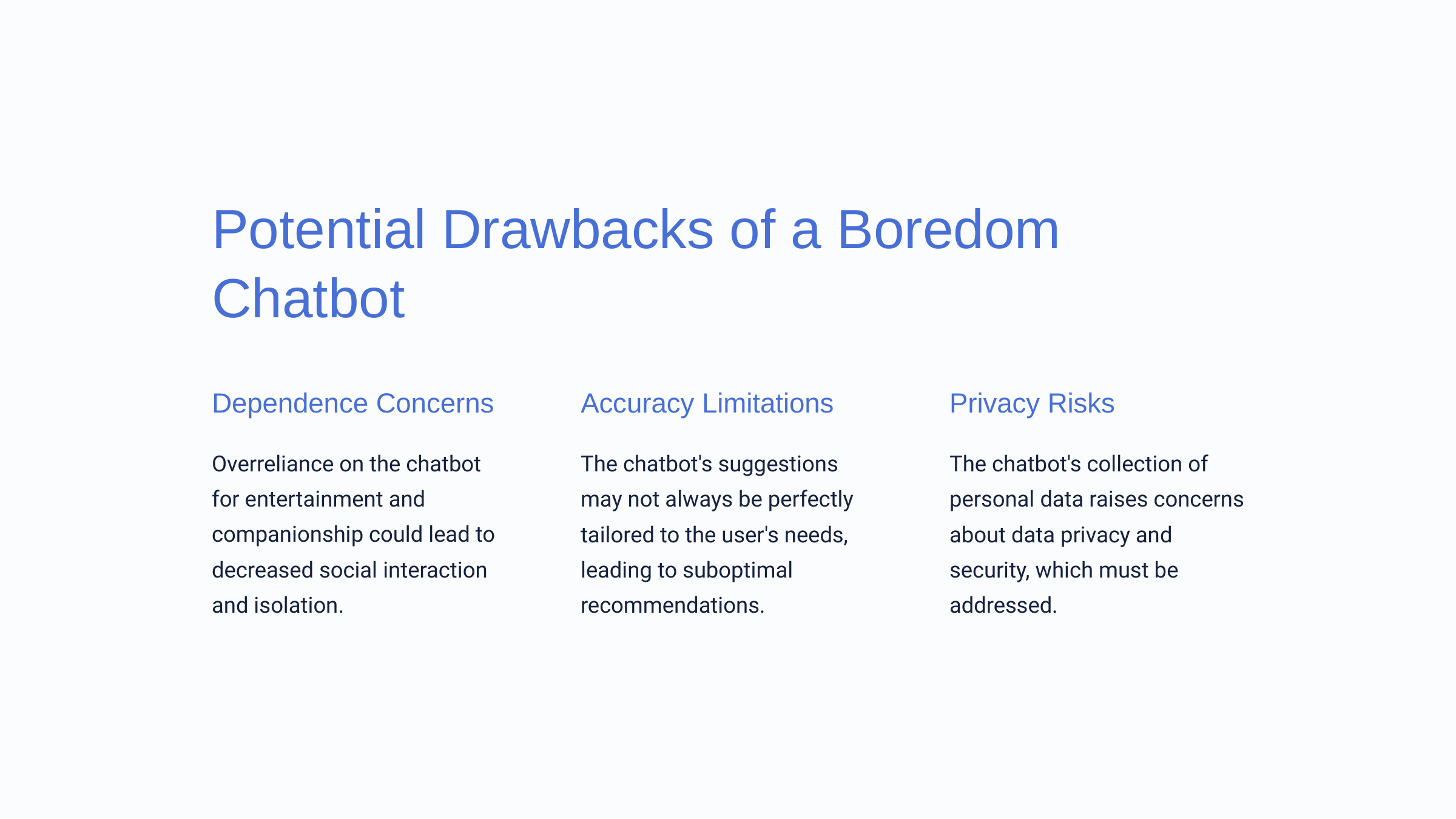

Potential Drawbacks of a Boredom Chatbot
Dependence Concerns
Accuracy Limitations
Privacy Risks
Overreliance on the chatbot for entertainment and companionship could lead to decreased social interaction and isolation.
The chatbot's suggestions may not always be perfectly tailored to the user's needs, leading to suboptimal recommendations.
The chatbot's collection of personal data raises concerns about data privacy and security, which must be addressed.